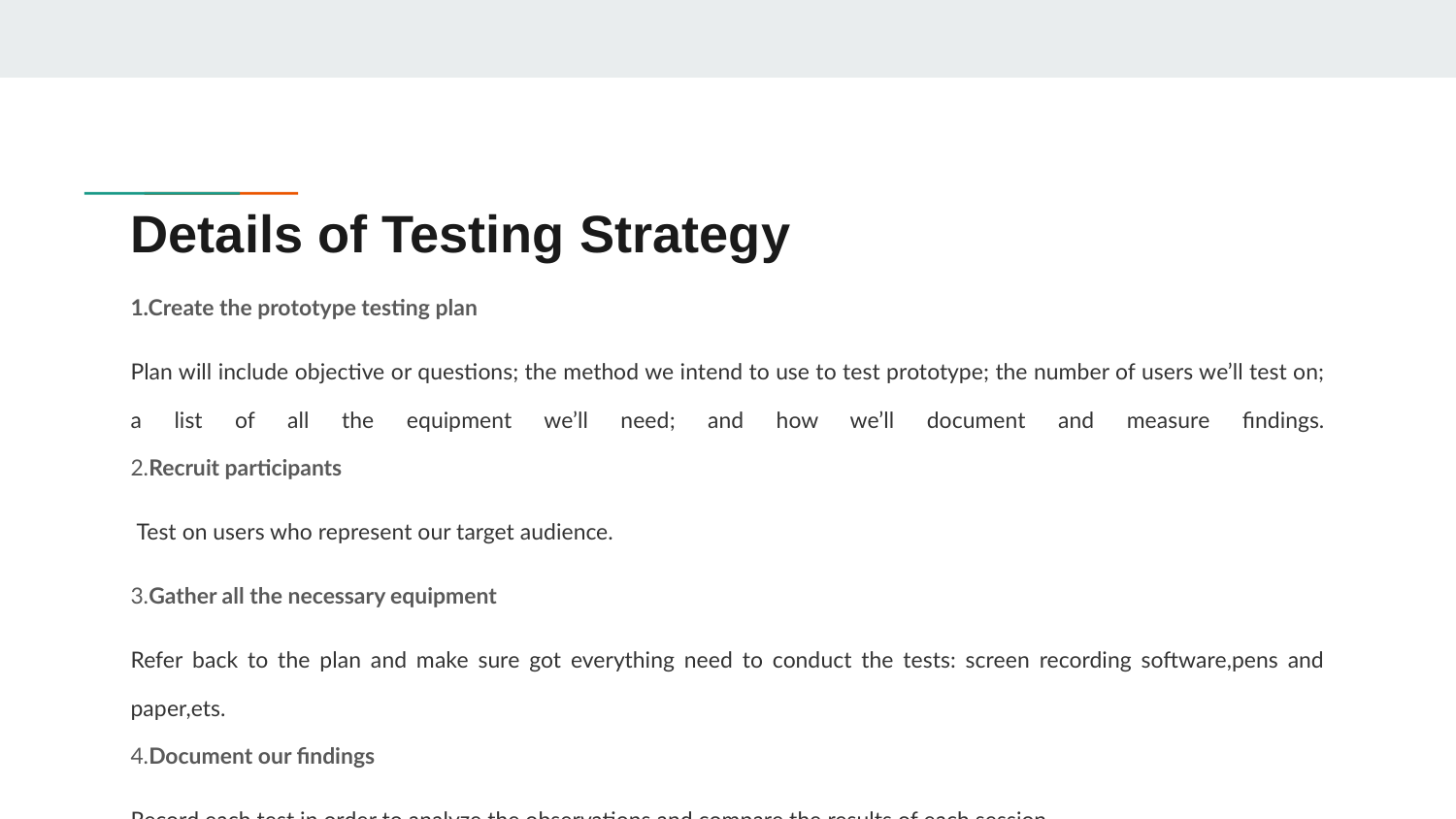

# Details of Testing Strategy
1.Create the prototype testing plan
Plan will include objective or questions; the method we intend to use to test prototype; the number of users we’ll test on; a list of all the equipment we’ll need; and how we’ll document and measure findings.
2.Recruit participants
 Test on users who represent our target audience.
3.Gather all the necessary equipment
Refer back to the plan and make sure got everything need to conduct the tests: screen recording software,pens and paper,ets.
4.Document our findings
Record each test in order to analyze the observations and compare the results of each session.